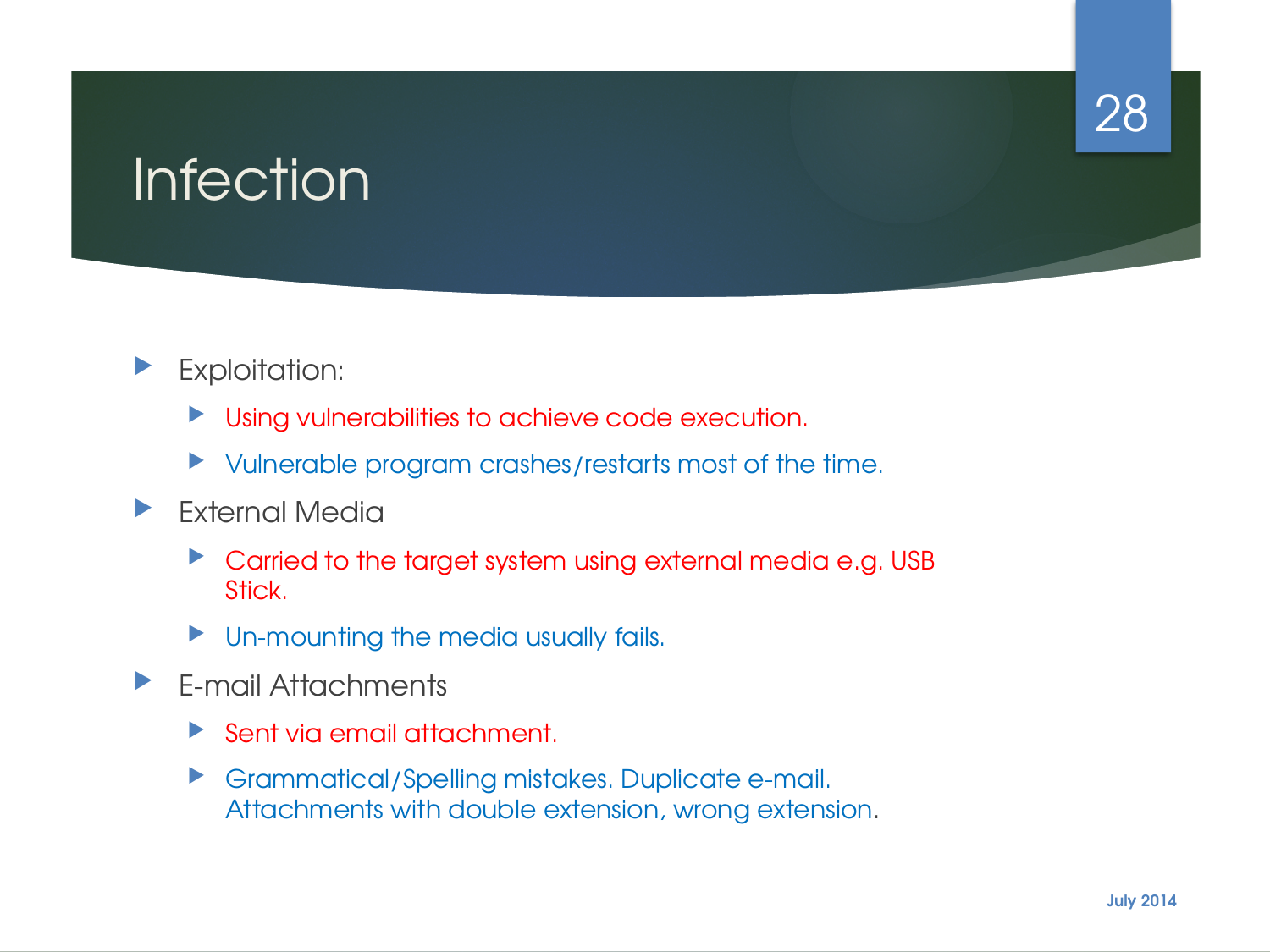

28
# Infection
Exploitation:
Using vulnerabilities to achieve code execution.
Vulnerable program crashes/restarts most of the time.
External Media
Carried to the target system using external media e.g. USB Stick.
Un-mounting the media usually fails.
E-mail Attachments
Sent via email attachment.
Grammatical/Spelling mistakes. Duplicate e-mail. Attachments with double extension, wrong extension.
July 2014